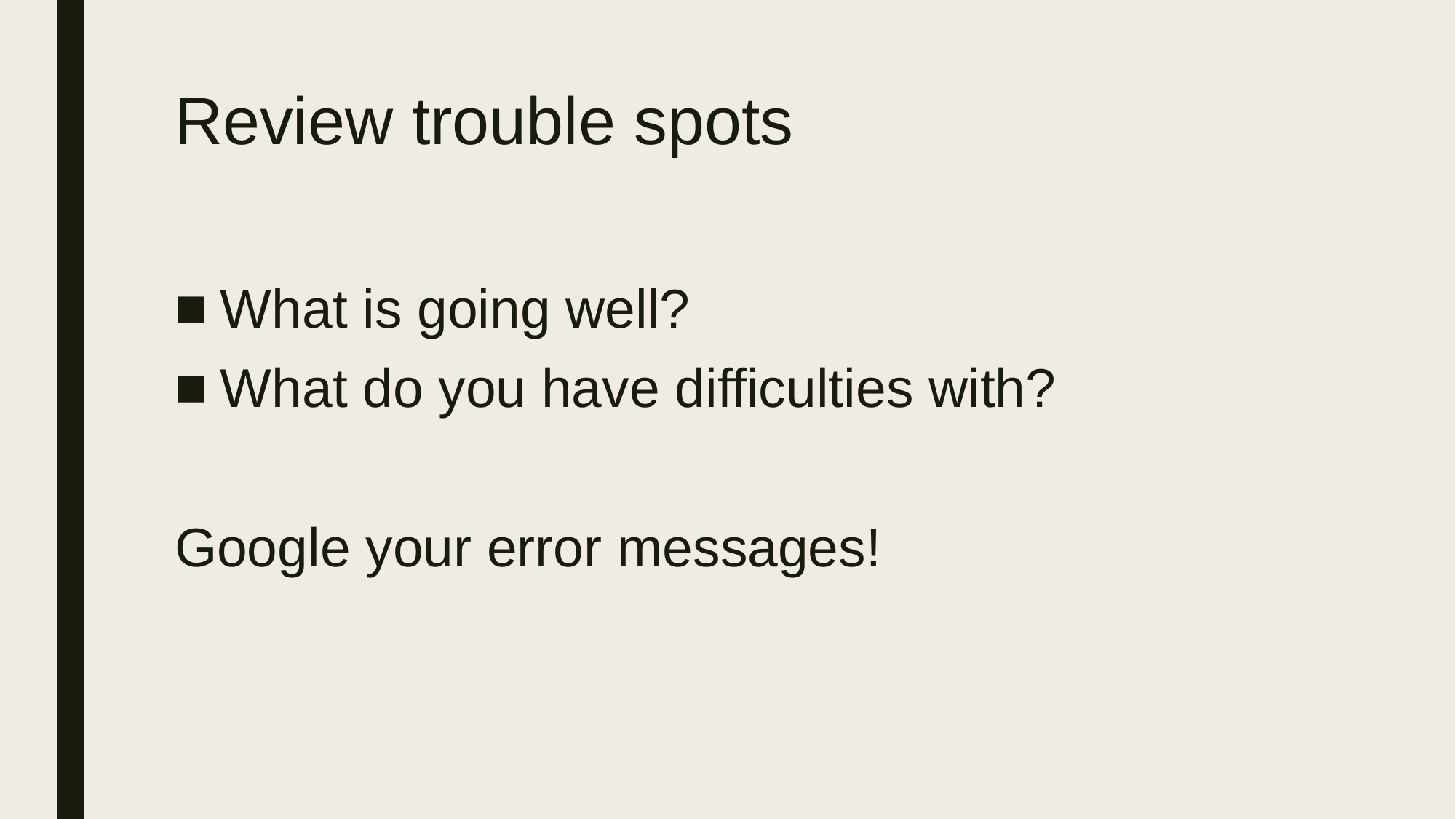

# Review trouble spots
What is going well?
What do you have difficulties with?

Google your error messages!